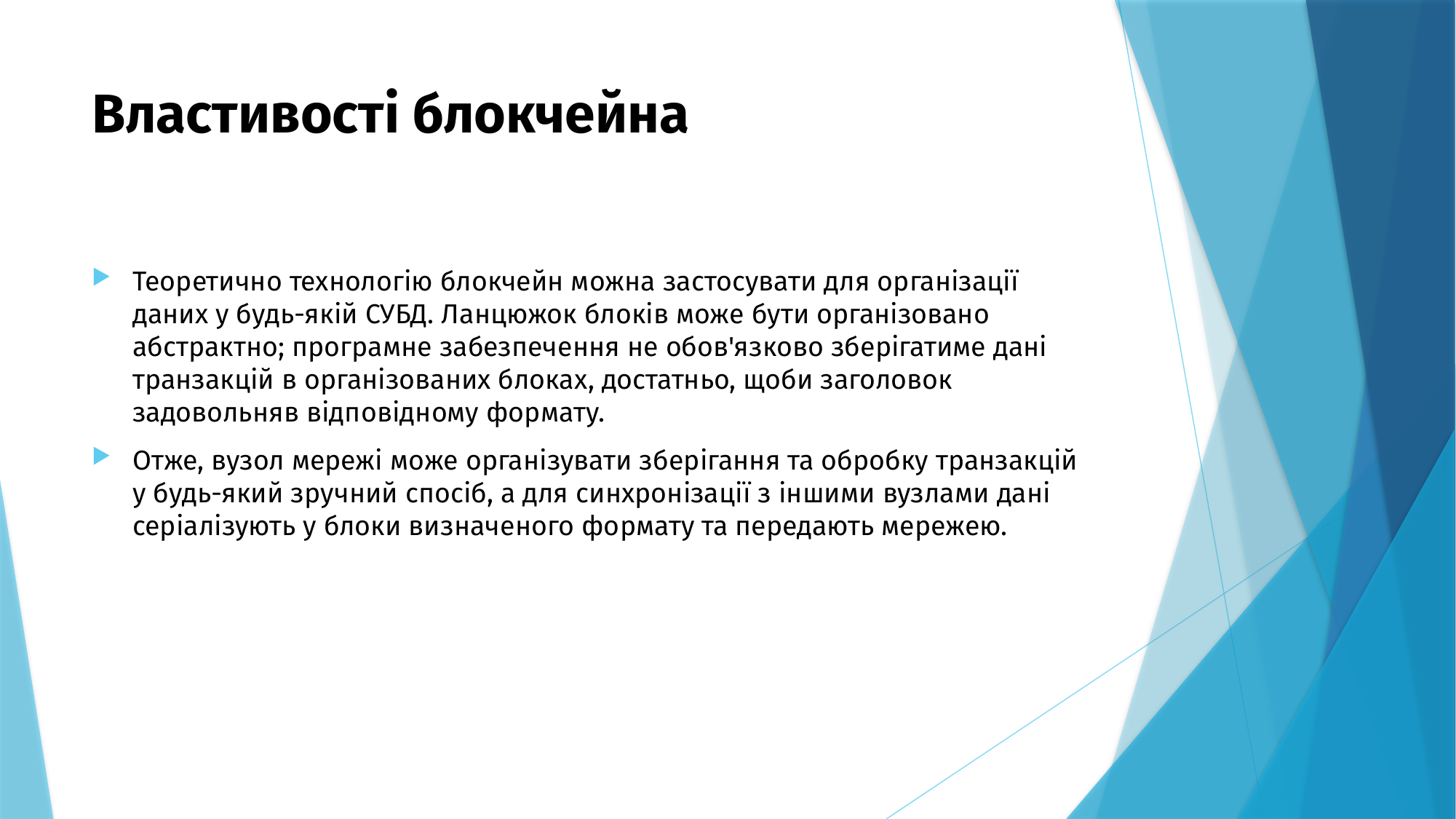

# Властивості блокчейна
Теоретично технологію блокчейн можна застосувати для організації даних у будь-якій СУБД. Ланцюжок блоків може бути організовано абстрактно; програмне забезпечення не обов'язково зберігатиме дані транзакцій в організованих блоках, достатньо, щоби заголовок задовольняв відповідному формату.
Отже, вузол мережі може організувати зберігання та обробку транзакцій у будь-який зручний спосіб, а для синхронізації з іншими вузлами дані серіалізують у блоки визначеного формату та передають мережею.